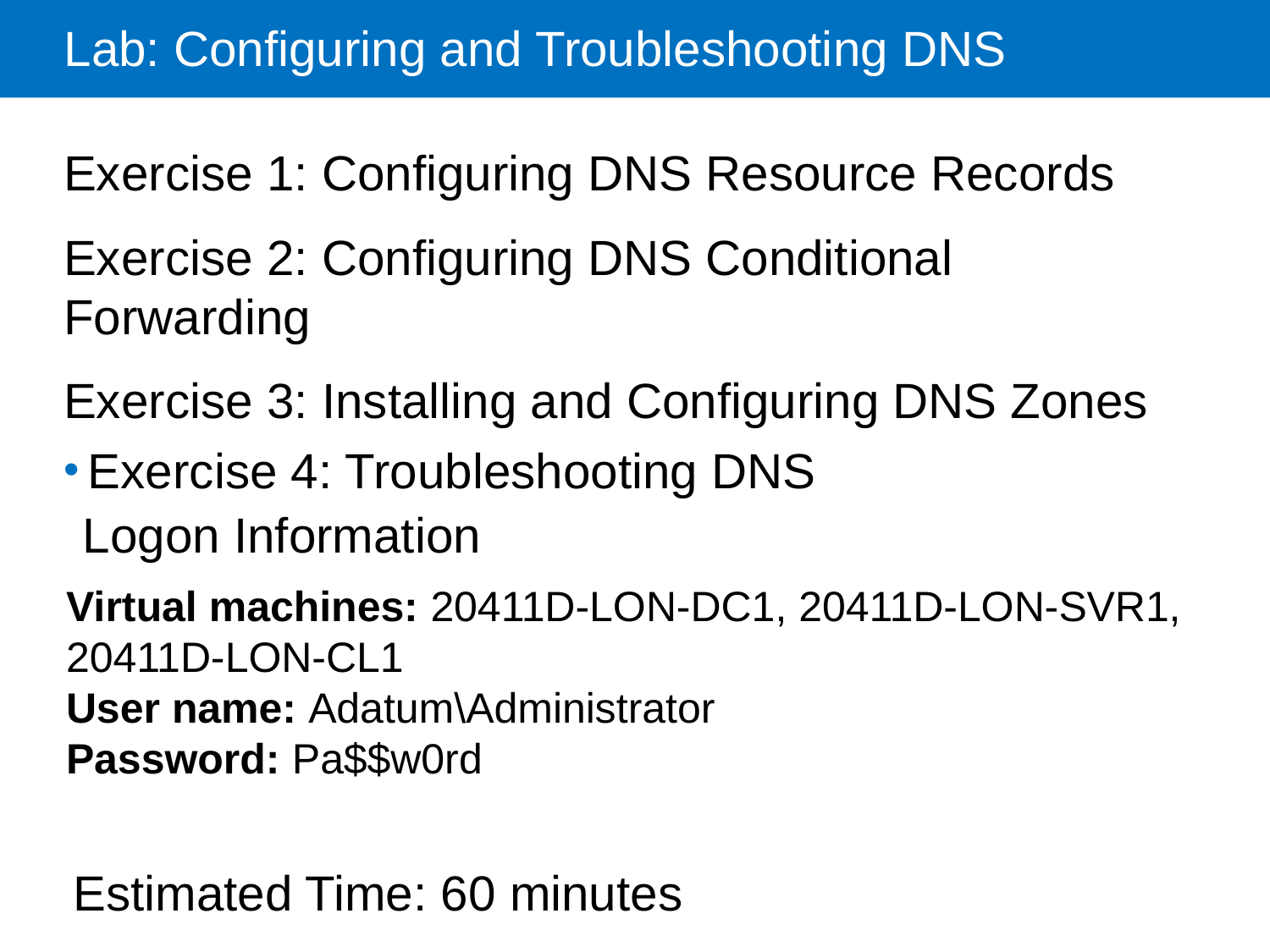

# Lab: Configuring and Troubleshooting DNS
Exercise 1: Configuring DNS Resource Records
Exercise 2: Configuring DNS Conditional Forwarding
Exercise 3: Installing and Configuring DNS Zones
Exercise 4: Troubleshooting DNS
Logon Information
Virtual machines: 20411D-LON-DC1, 20411D-LON-SVR1,
20411D-LON-CL1
User name: Adatum\Administrator
Password: Pa$$w0rd
Estimated Time: 60 minutes